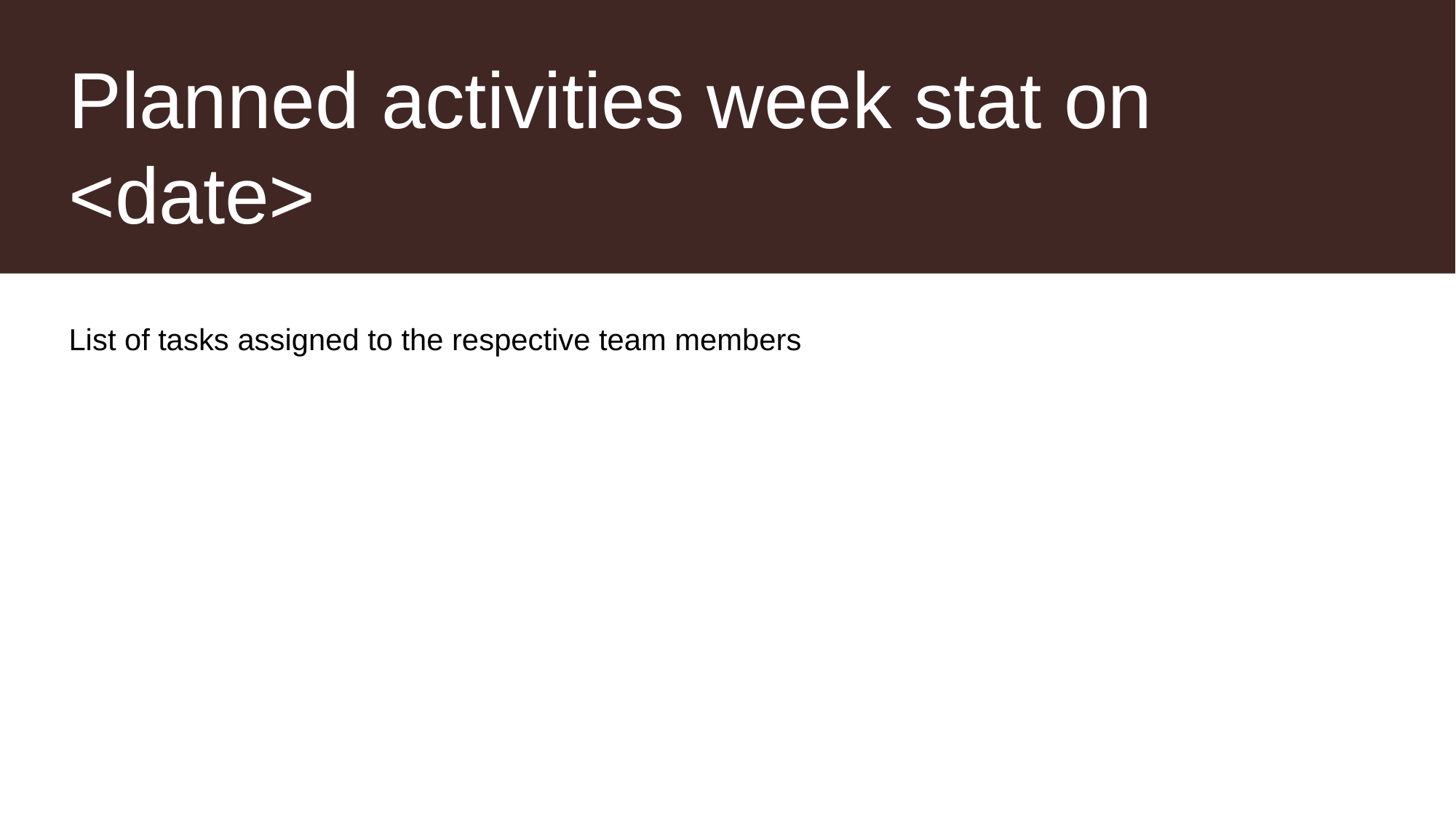

# Planned activities week stat on <date>
List of tasks assigned to the respective team members